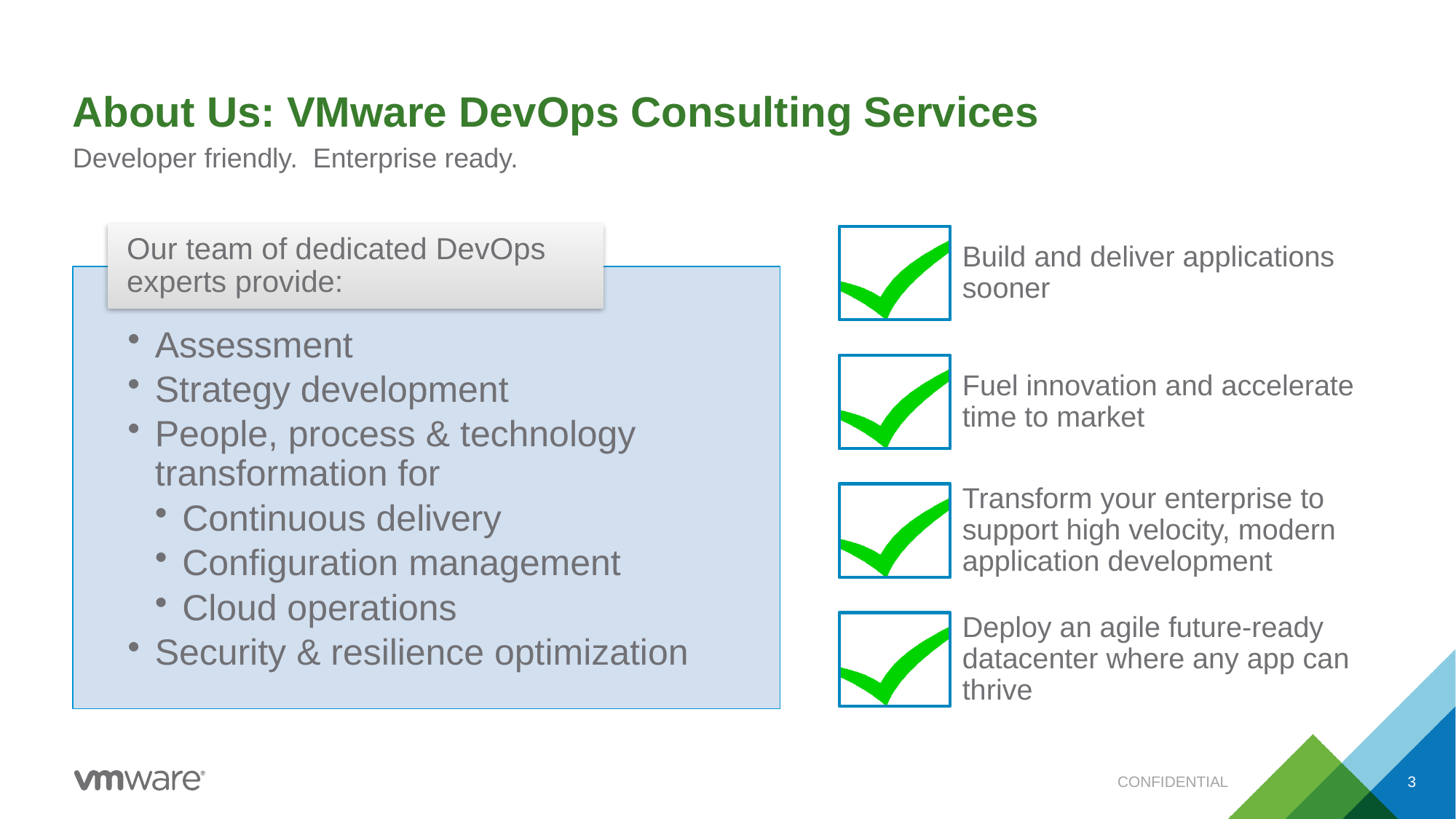

# About Us: VMware DevOps Consulting Services
Developer friendly.  Enterprise ready.
Assessment
Strategy development
People, process & technology transformation for
Continuous delivery
Configuration management
Cloud operations
Security & resilience optimization
Our team of dedicated DevOps experts provide:
Build and deliver applications sooner
Fuel innovation and accelerate time to market
Transform your enterprise to support high velocity, modern application development
Deploy an agile future-ready datacenter where any app can thrive
CONFIDENTIAL
3